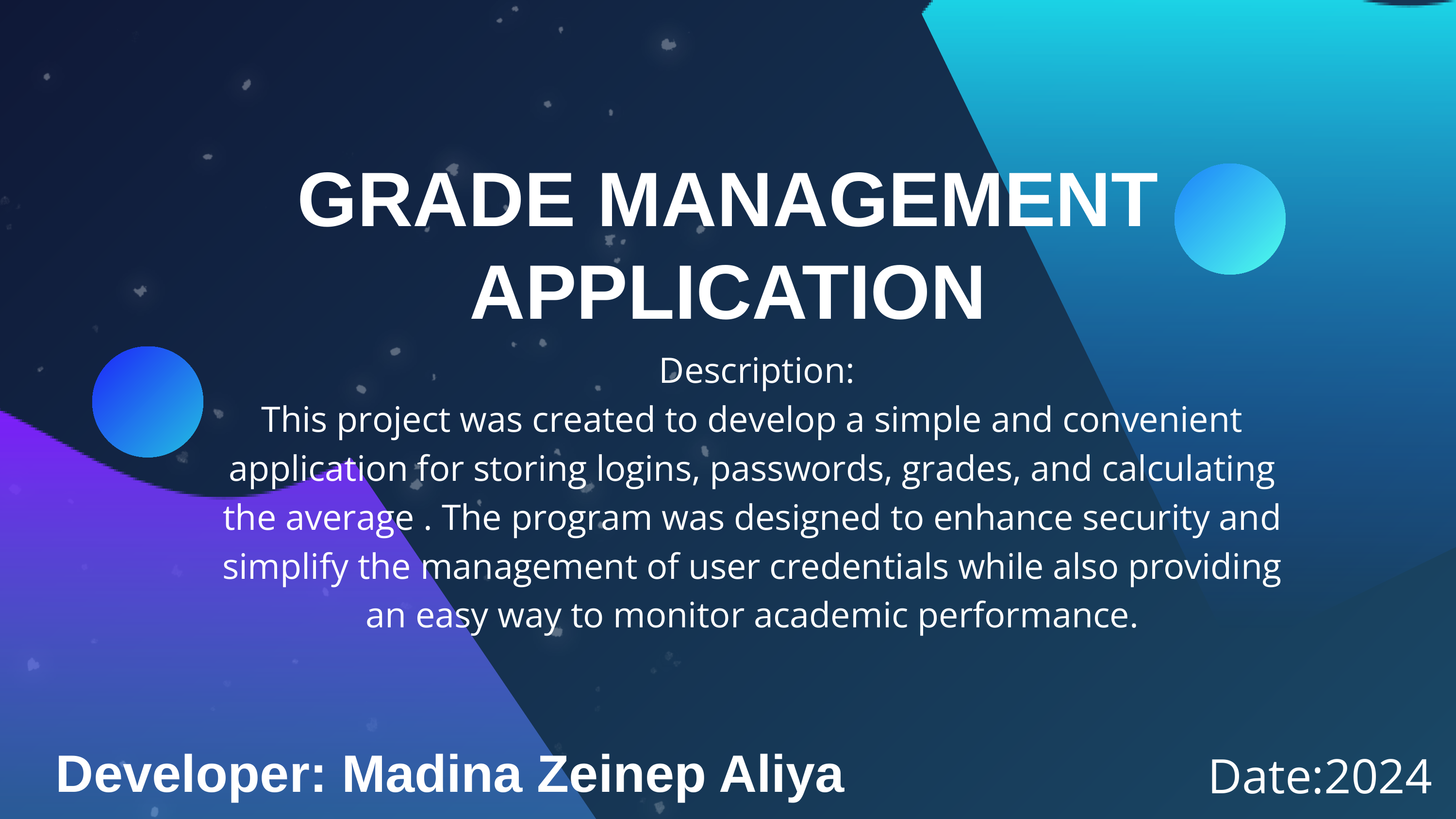

GRADE MANAGEMENT APPLICATION

 Description:
This project was created to develop a simple and convenient application for storing logins, passwords, grades, and calculating the average . The program was designed to enhance security and simplify the management of user credentials while also providing an easy way to monitor academic performance.

Developer: Madina Zeinep Aliya
Date:2024